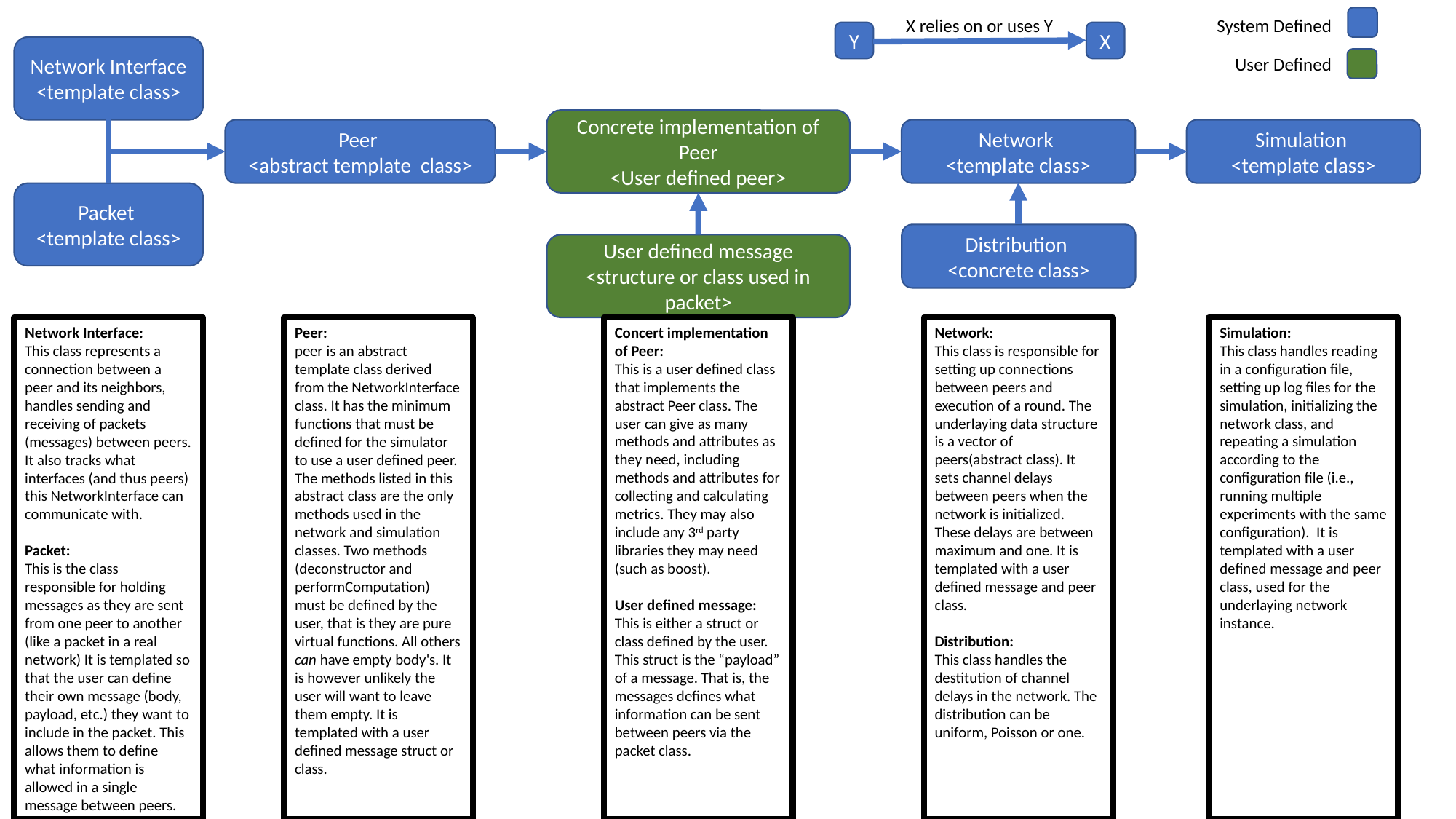

X relies on or uses Y
System Defined
Y
X
Network Interface
<template class>
User Defined

Concrete implementation of Peer
<User defined peer>
Network
<template class>
Simulation
<template class>
Peer
<abstract template  class>
Packet
<template class>
Distribution
<concrete class>
User defined message <structure or class used in packet>
Concert implementation of Peer:
This is a user defined class that implements the abstract Peer class. The user can give as many methods and attributes as they need, including methods and attributes for collecting and calculating metrics. They may also include any 3rd party libraries they may need (such as boost).

User defined message:
This is either a struct or class defined by the user. This struct is the “payload” of a message. That is, the messages defines what information can be sent between peers via the packet class.
Network:
This class is responsible for setting up connections between peers and execution of a round. The underlaying data structure is a vector of peers(abstract class). It sets channel delays between peers when the network is initialized. These delays are between maximum and one. It is templated with a user defined message and peer class.

Distribution:
This class handles the destitution of channel delays in the network. The distribution can be uniform, Poisson or one.
Simulation:
This class handles reading in a configuration file, setting up log files for the simulation, initializing the network class, and repeating a simulation according to the configuration file (i.e., running multiple experiments with the same configuration).  It is templated with a user defined message and peer class, used for the underlaying network instance.
Network Interface:
This class represents a connection between a peer and its neighbors, handles sending and receiving of packets (messages) between peers. It also tracks what interfaces (and thus peers) this NetworkInterface can communicate with.

Packet:
This is the class responsible for holding messages as they are sent from one peer to another (like a packet in a real network) It is templated so that the user can define their own message (body, payload, etc.) they want to include in the packet. This allows them to define what information is allowed in a single message between peers.

Peer:
peer is an abstract template class derived from the NetworkInterface class. It has the minimum functions that must be defined for the simulator to use a user defined peer. The methods listed in this abstract class are the only methods used in the network and simulation classes. Two methods (deconstructor and performComputation) must be defined by the user, that is they are pure virtual functions. All others can have empty body's. It is however unlikely the user will want to leave them empty. It is templated with a user defined message struct or class.